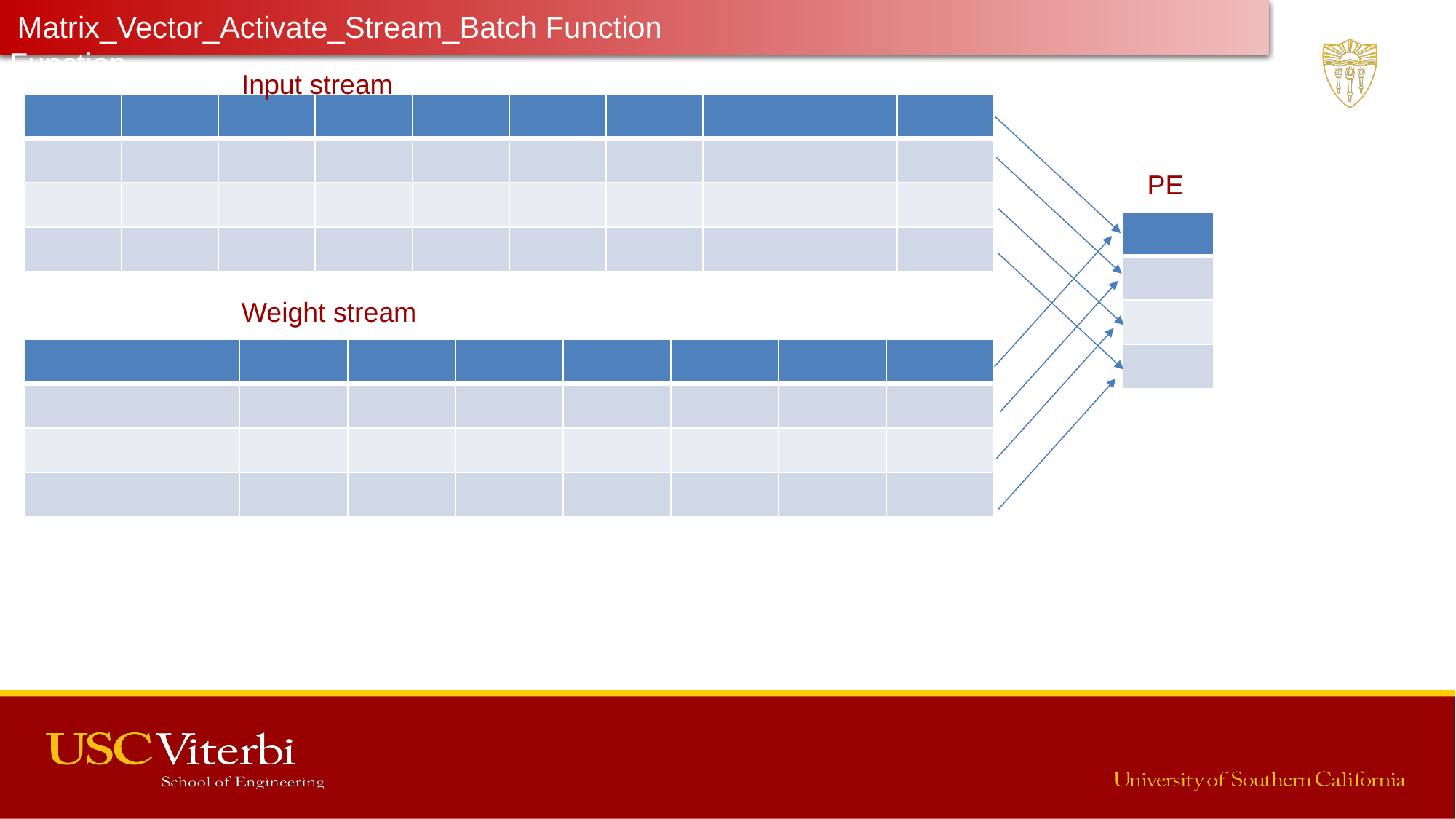

Matrix_Vector_Activate_Stream_Batch Function
Function

Latest Progress                                                                                         link fault error in table

Input stream
|  |  |  |  |  |  |  |  |  |  |
| --- | --- | --- | --- | --- | --- | --- | --- | --- | --- |
|  |  |  |  |  |  |  |  |  |  |
|  |  |  |  |  |  |  |  |  |  |
|  |  |  |  |  |  |  |  |  |  |
PE
|  |
| --- |
|  |
|  |
|  |
Weight stream
|  |  |  |  |  |  |  |  |  |
| --- | --- | --- | --- | --- | --- | --- | --- | --- |
|  |  |  |  |  |  |  |  |  |
|  |  |  |  |  |  |  |  |  |
|  |  |  |  |  |  |  |  |  |